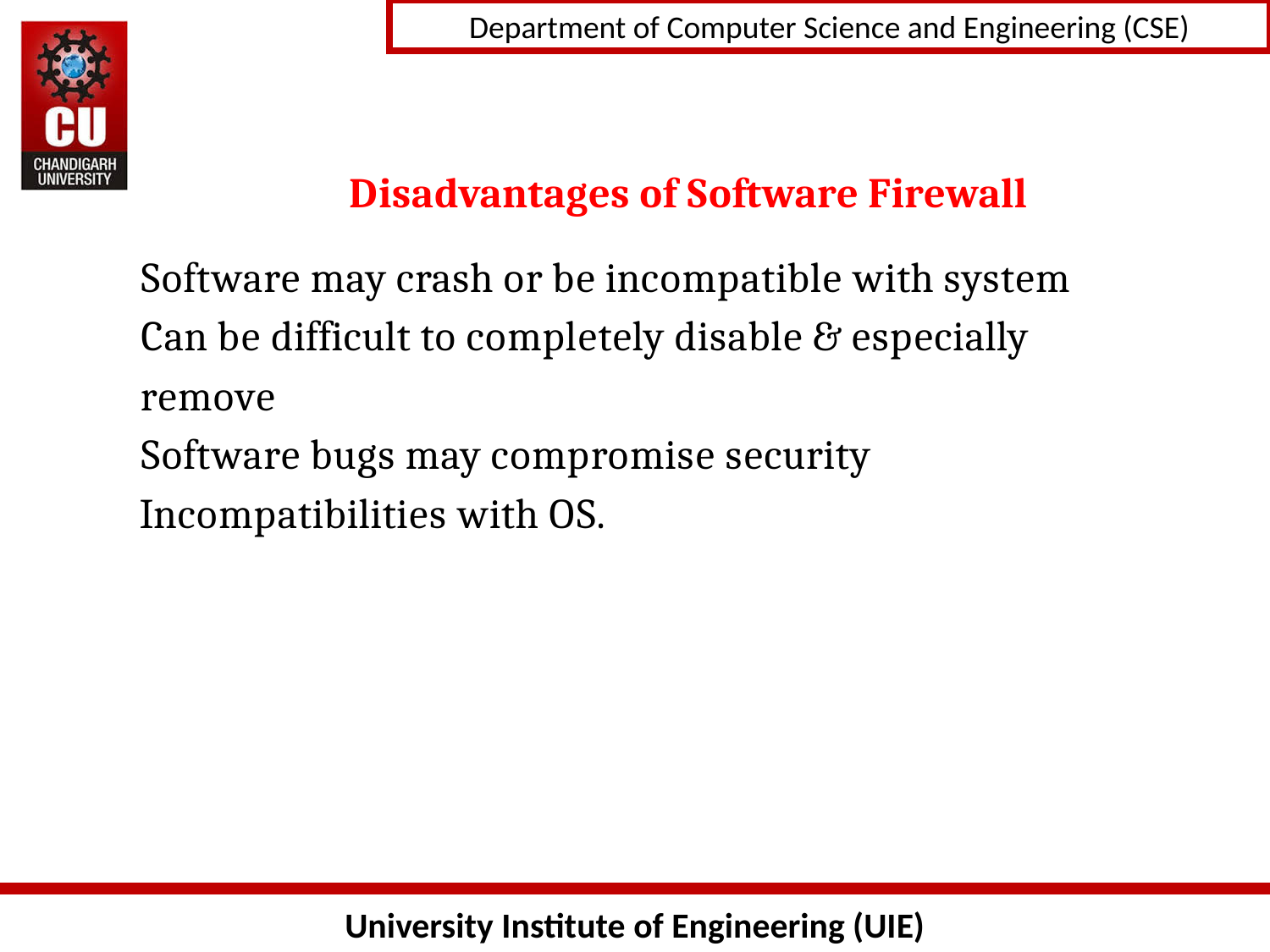

# Disadvantages of Software Firewall
Software may crash or be incompatible with system
Can be difficult to completely disable & especially
remove
Software bugs may compromise security
Incompatibilities with OS.